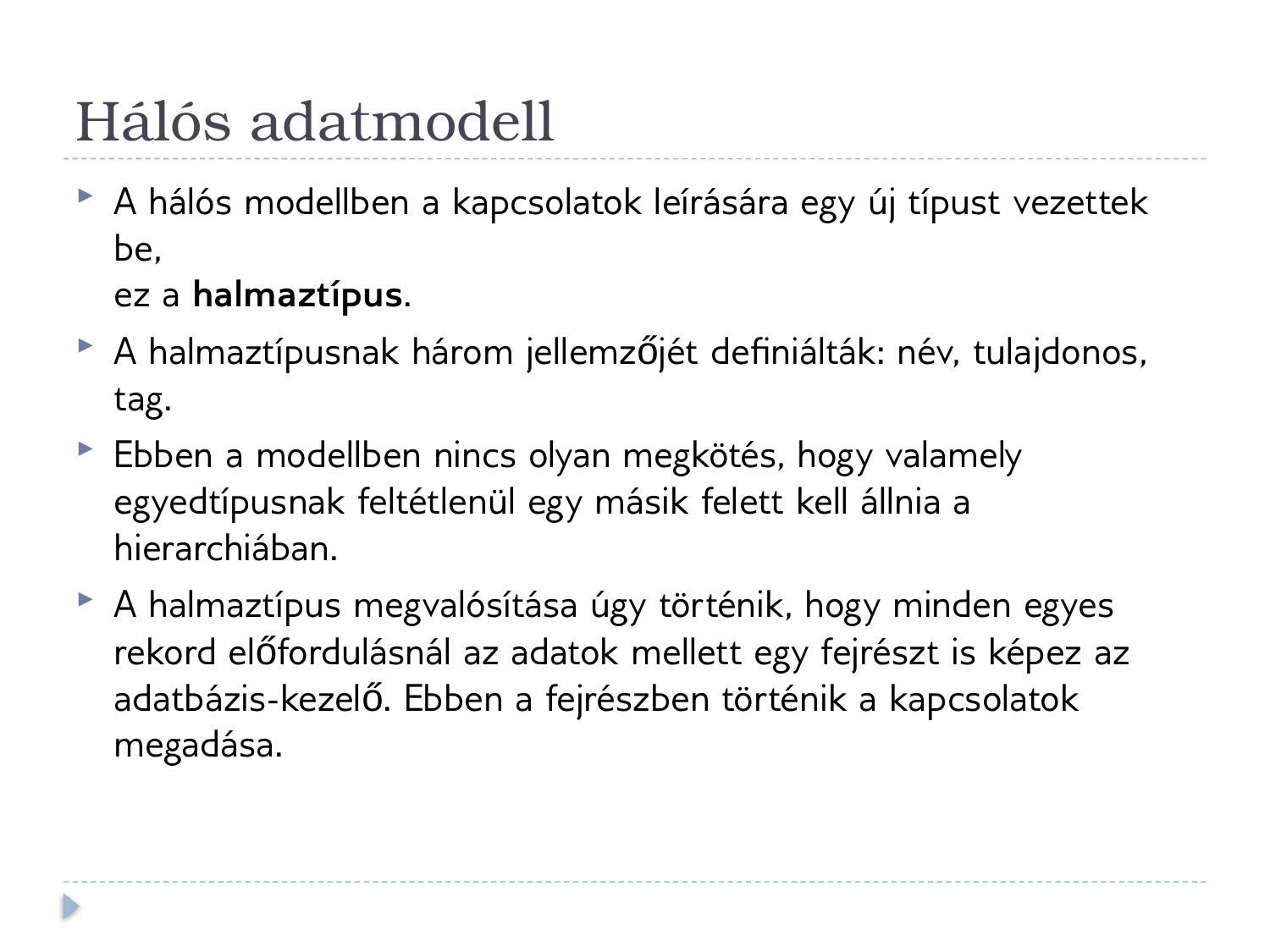

# Hálós adatmodell
A hálós modellben a kapcsolatok leírására egy új típust vezettek be,
ez a halmaztípus.
A halmaztípusnak három jellemzőjét definiálták: név, tulajdonos, tag.
Ebben a modellben nincs olyan megkötés, hogy valamely egyedtípusnak feltétlenül egy másik felett kell állnia a hierarchiában.
A halmaztípus megvalósítása úgy történik, hogy minden egyes rekord előfordulásnál az adatok mellett egy fejrészt is képez az adatbázis-kezelő. Ebben a fejrészben történik a kapcsolatok megadása.